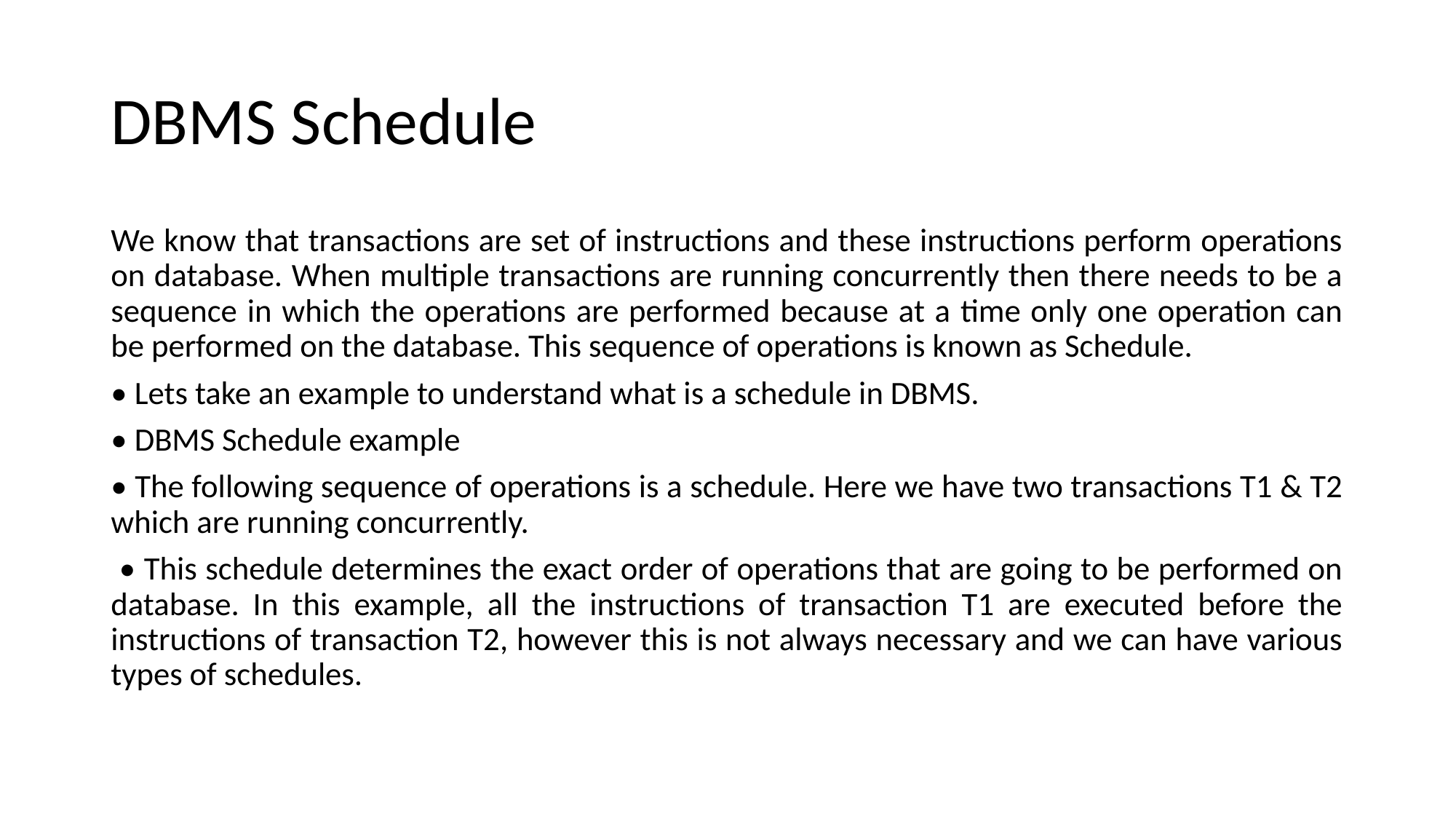

# DBMS Schedule
We know that transactions are set of instructions and these instructions perform operations on database. When multiple transactions are running concurrently then there needs to be a sequence in which the operations are performed because at a time only one operation can be performed on the database. This sequence of operations is known as Schedule.
• Lets take an example to understand what is a schedule in DBMS.
• DBMS Schedule example
• The following sequence of operations is a schedule. Here we have two transactions T1 & T2 which are running concurrently.
 • This schedule determines the exact order of operations that are going to be performed on database. In this example, all the instructions of transaction T1 are executed before the instructions of transaction T2, however this is not always necessary and we can have various types of schedules.